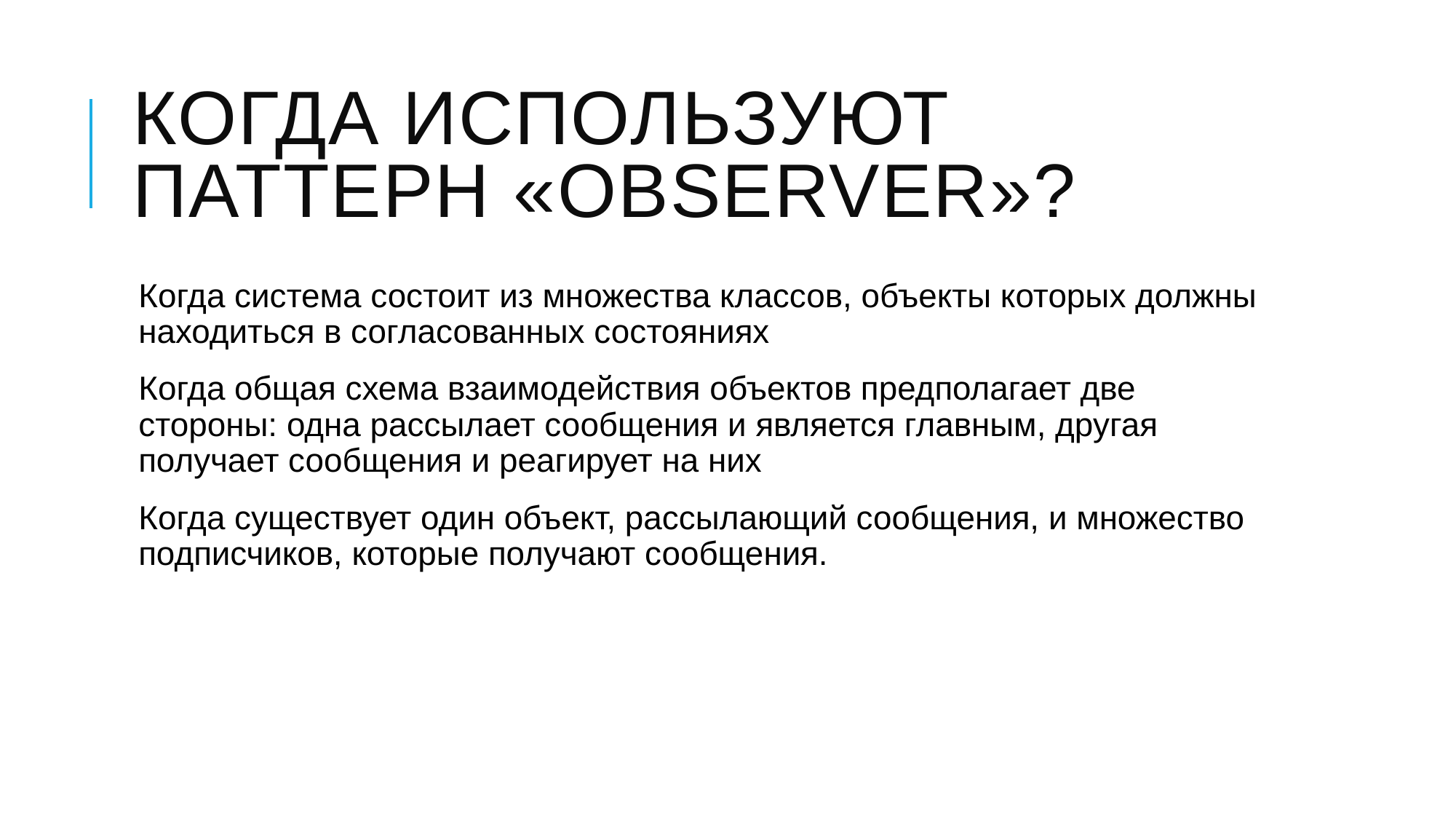

# Когда используют паттерн «Observer»?
Когда система состоит из множества классов, объекты которых должны находиться в согласованных состояниях
Когда общая схема взаимодействия объектов предполагает две стороны: одна рассылает сообщения и является главным, другая получает сообщения и реагирует на них
Когда существует один объект, рассылающий сообщения, и множество подписчиков, которые получают сообщения.